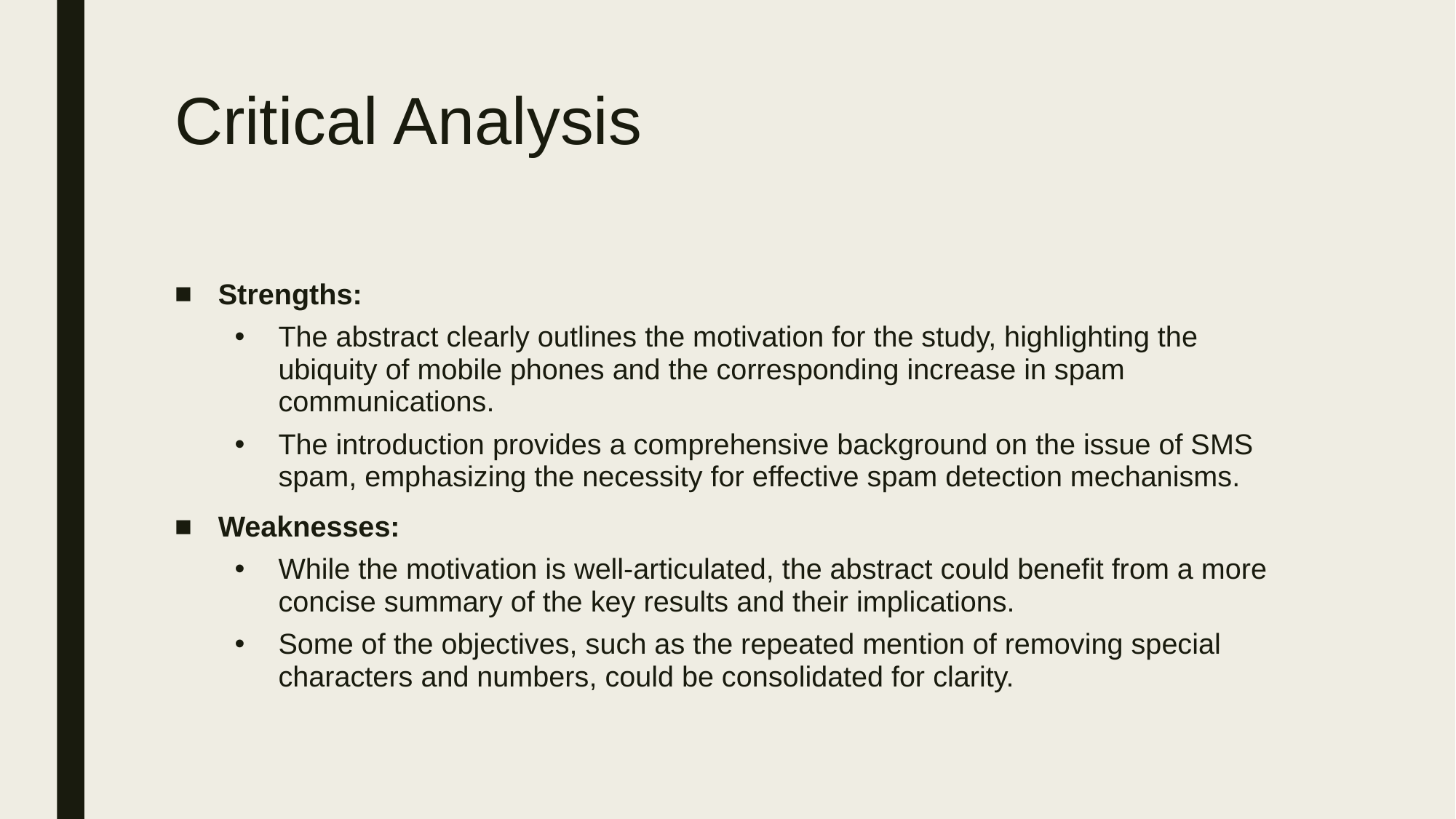

# Critical Analysis
Strengths:
The abstract clearly outlines the motivation for the study, highlighting the ubiquity of mobile phones and the corresponding increase in spam communications.
The introduction provides a comprehensive background on the issue of SMS spam, emphasizing the necessity for effective spam detection mechanisms.
Weaknesses:
While the motivation is well-articulated, the abstract could benefit from a more concise summary of the key results and their implications.
Some of the objectives, such as the repeated mention of removing special characters and numbers, could be consolidated for clarity.